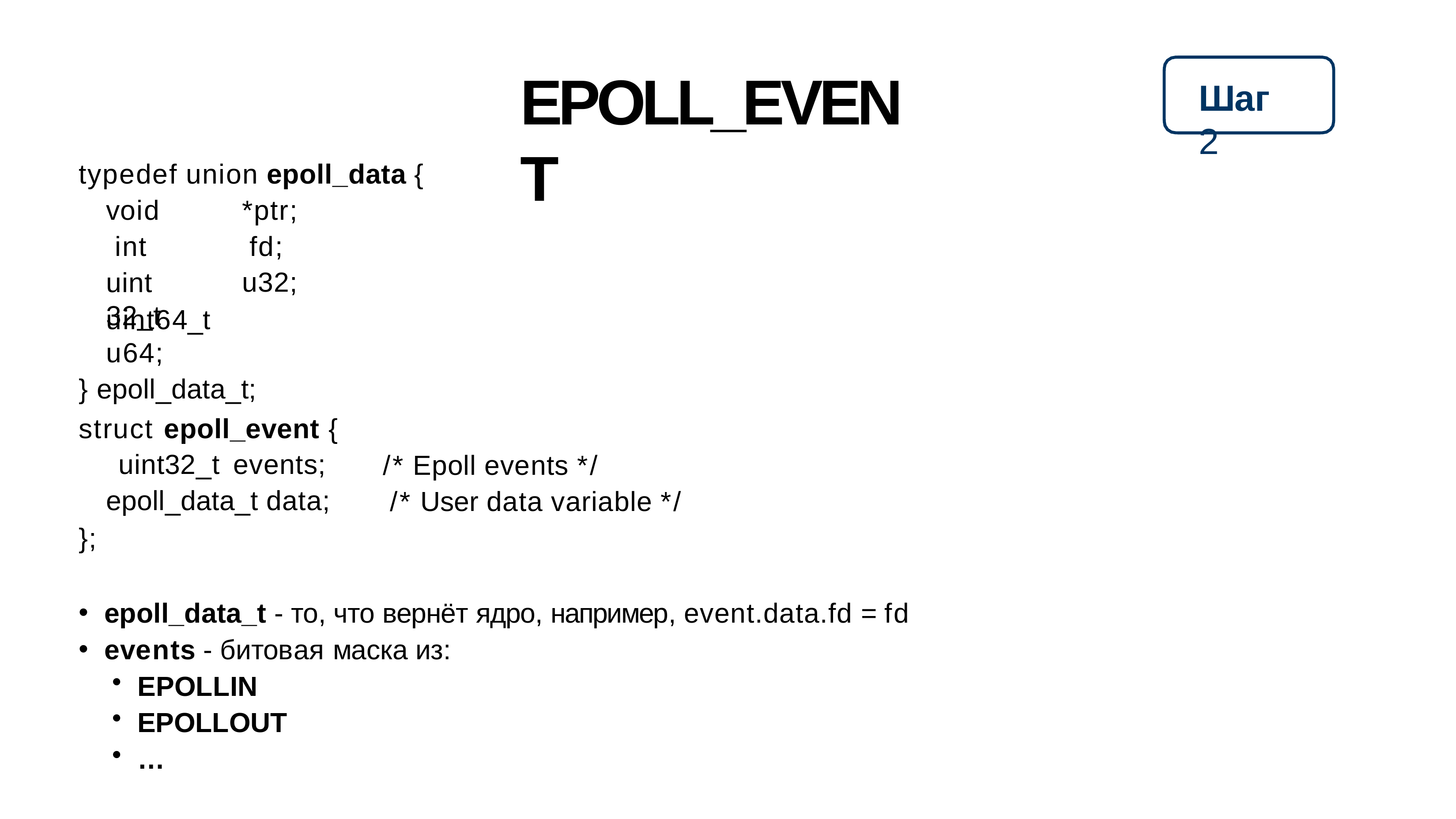

# EPOLL_EVENT
Шаг 2
typedef union epoll_data {
void  int
uint32_t
*ptr;  fd;  u32;
uint64_t	u64;
} epoll_data_t;
struct epoll_event {  uint32_t events;  epoll_data_t data;
/* Epoll events */
/* User data variable */
};

epoll_data_t - то, что вернёт ядро, например, event.data.fd = fd
events - битовая маска из:
EPOLLIN
EPOLLOUT
…